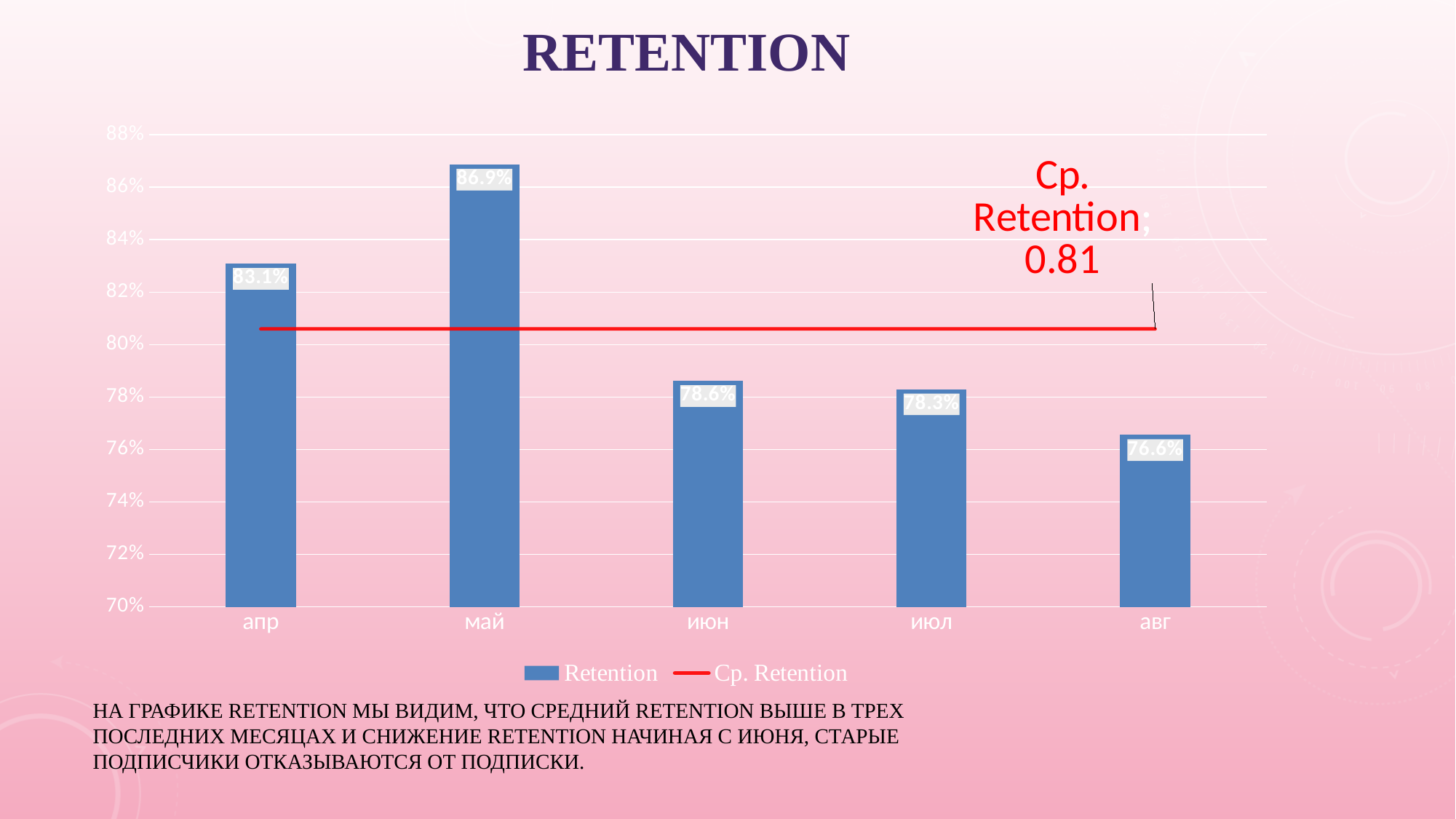

# Retention

### Chart

| Category | Retention | Ср. Retention |
|---|---|---|
| апр | 0.8308457711442786 | 0.805965204856706 |
| май | 0.8686271864370038 | 0.805965204856706 |
| июн | 0.7861606758690689 | 0.805965204856706 |
| июл | 0.7829812317255962 | 0.805965204856706 |
| авг | 0.7655348464667058 | 0.805965204856706 |
На графике Retention мы видим, что средний Retention выше в трех последних месяцах и снижение Retention начиная с июня, старые подписчики отказываются от подписки.